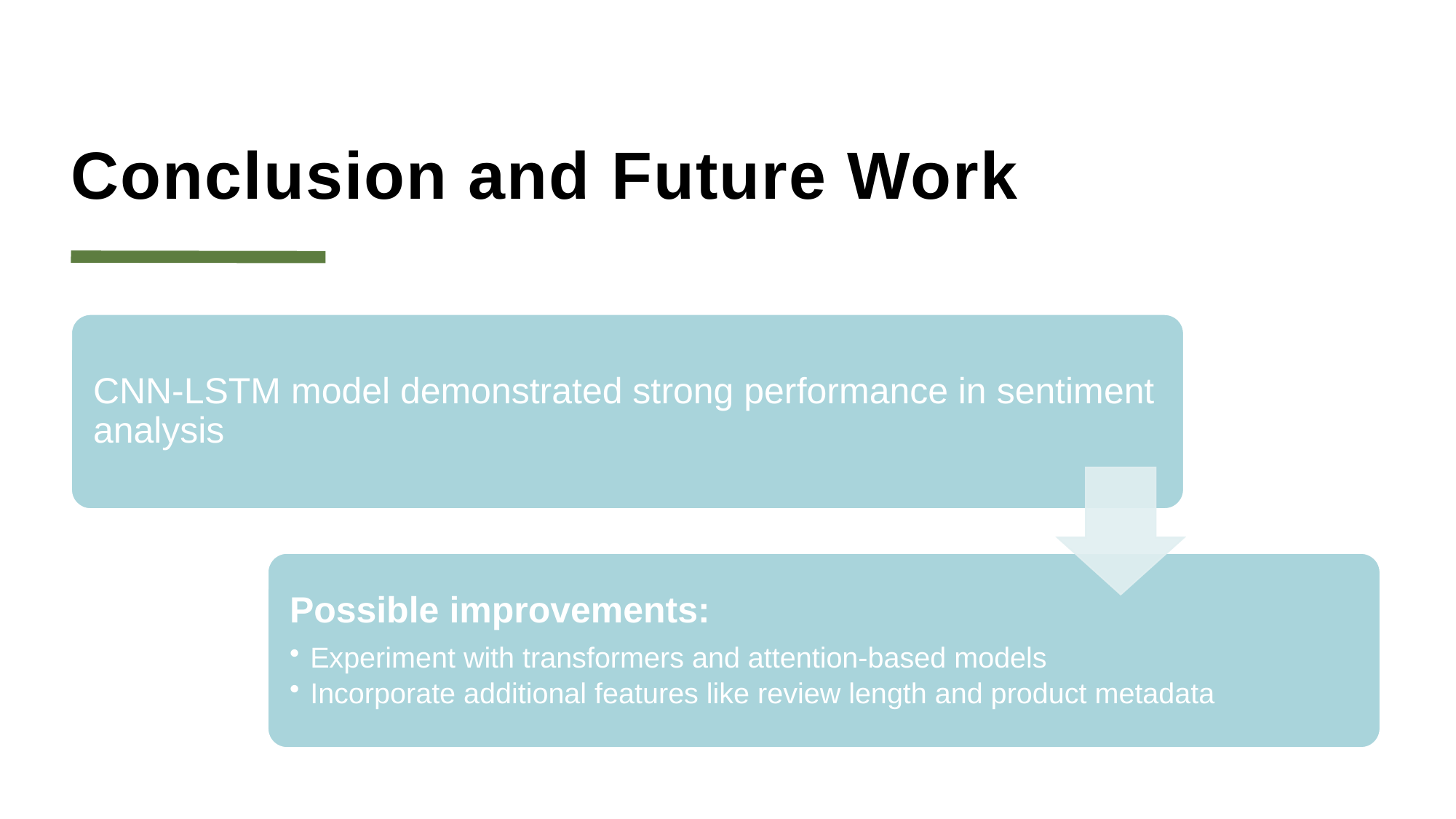

# Conclusion and Future Work
CNN-LSTM model demonstrated strong performance in sentiment analysis
Possible improvements:
Experiment with transformers and attention-based models
Incorporate additional features like review length and product metadata